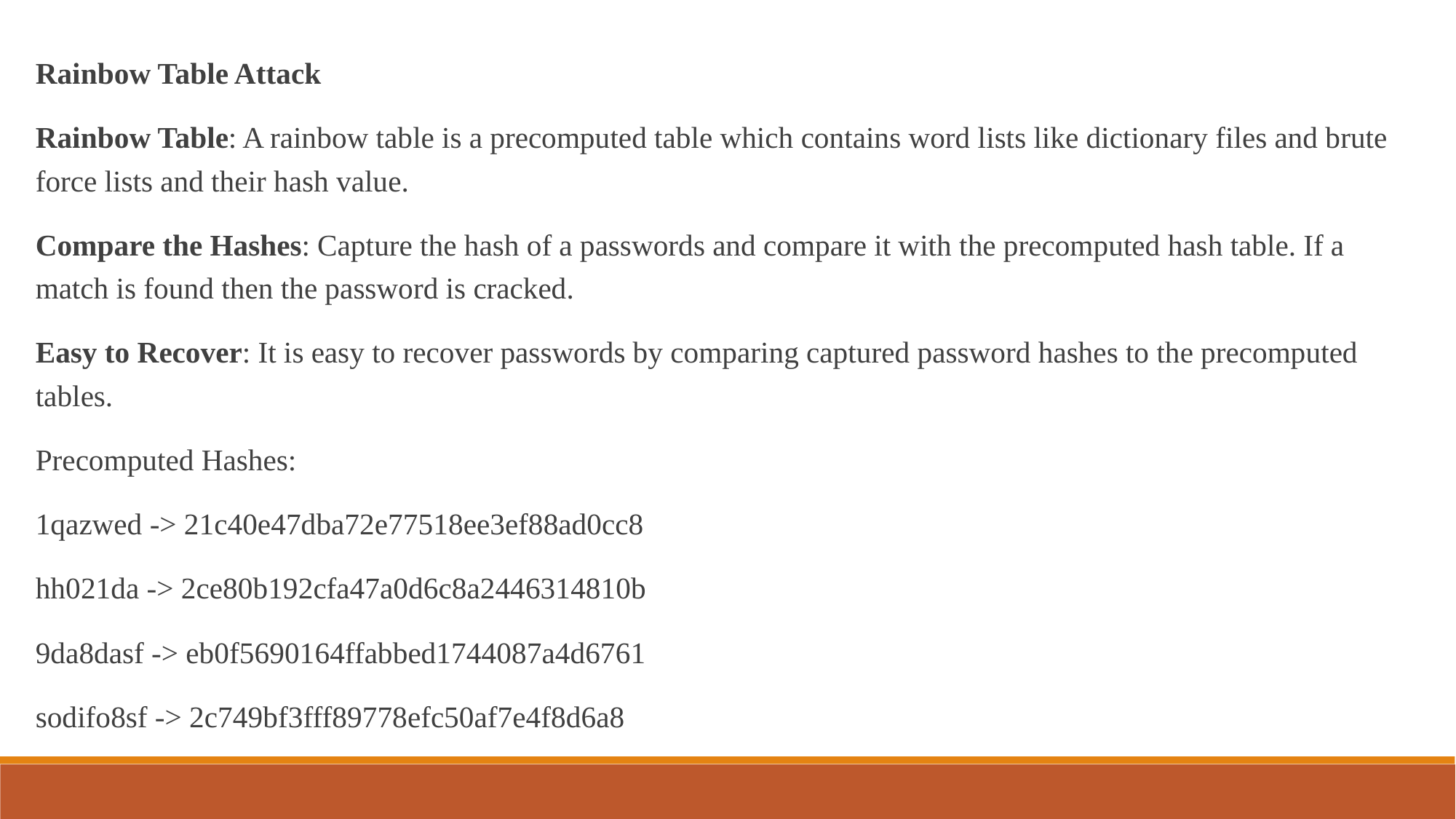

Rainbow Table Attack
Rainbow Table: A rainbow table is a precomputed table which contains word lists like dictionary files and brute force lists and their hash value.
Compare the Hashes: Capture the hash of a passwords and compare it with the precomputed hash table. If a match is found then the password is cracked.
Easy to Recover: It is easy to recover passwords by comparing captured password hashes to the precomputed tables.
Precomputed Hashes:
1qazwed -> 21c40e47dba72e77518ee3ef88ad0cc8
hh021da -> 2ce80b192cfa47a0d6c8a2446314810b
9da8dasf -> eb0f5690164ffabbed1744087a4d6761
sodifo8sf -> 2c749bf3fff89778efc50af7e4f8d6a8